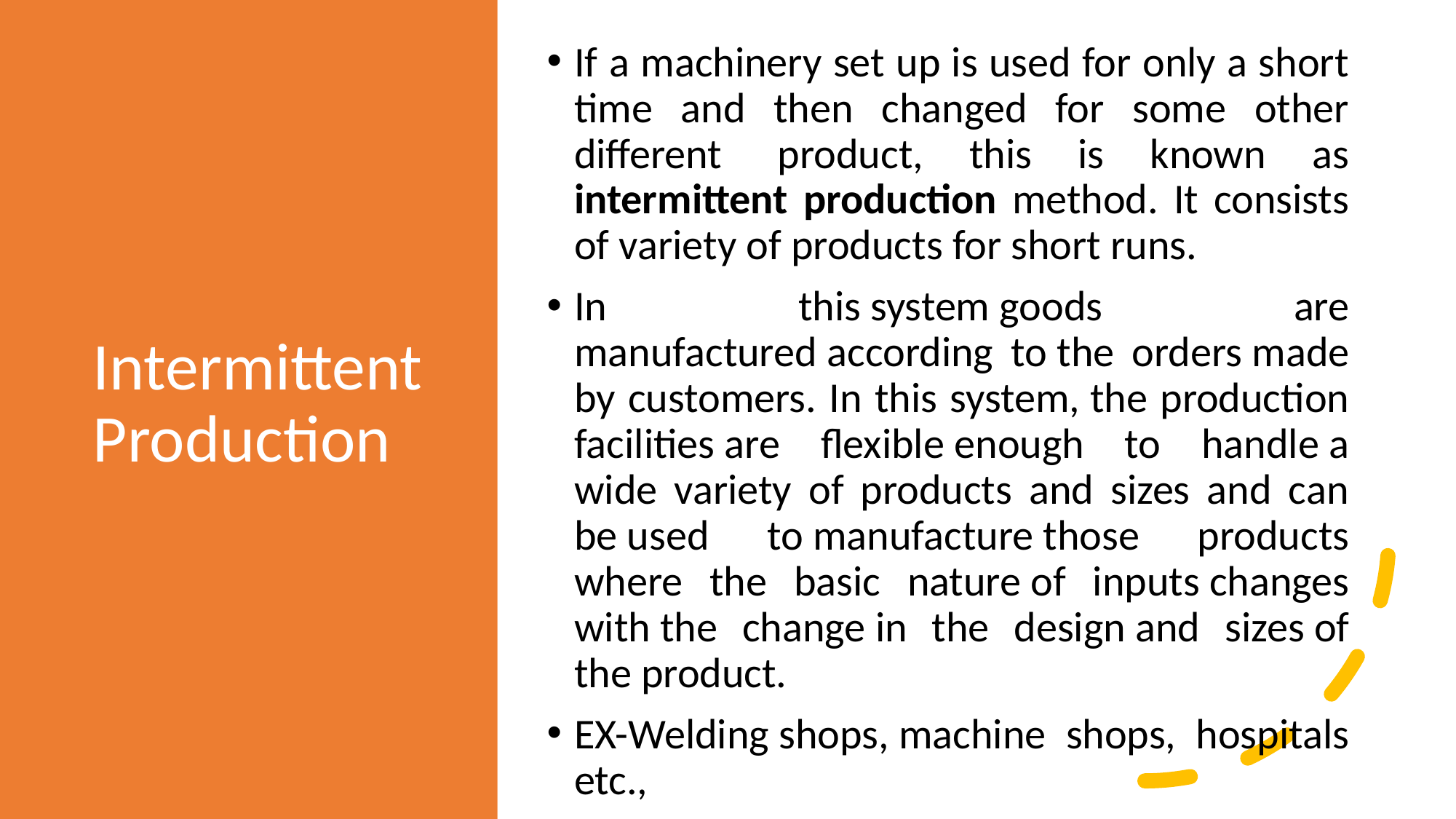

If a machinery set up is used for only a short time and then changed for some other different  product, this is known as intermittent production method. It consists of variety of products for short runs.
In this system goods are manufactured according to the orders made by customers. In this system, the production facilities are flexible enough to handle a wide variety of products and sizes and can be used to manufacture those products where the basic nature of inputs changes with the change in the design and sizes of the product.
EX-Welding shops, machine shops, hospitals etc.,
# Intermittent Production